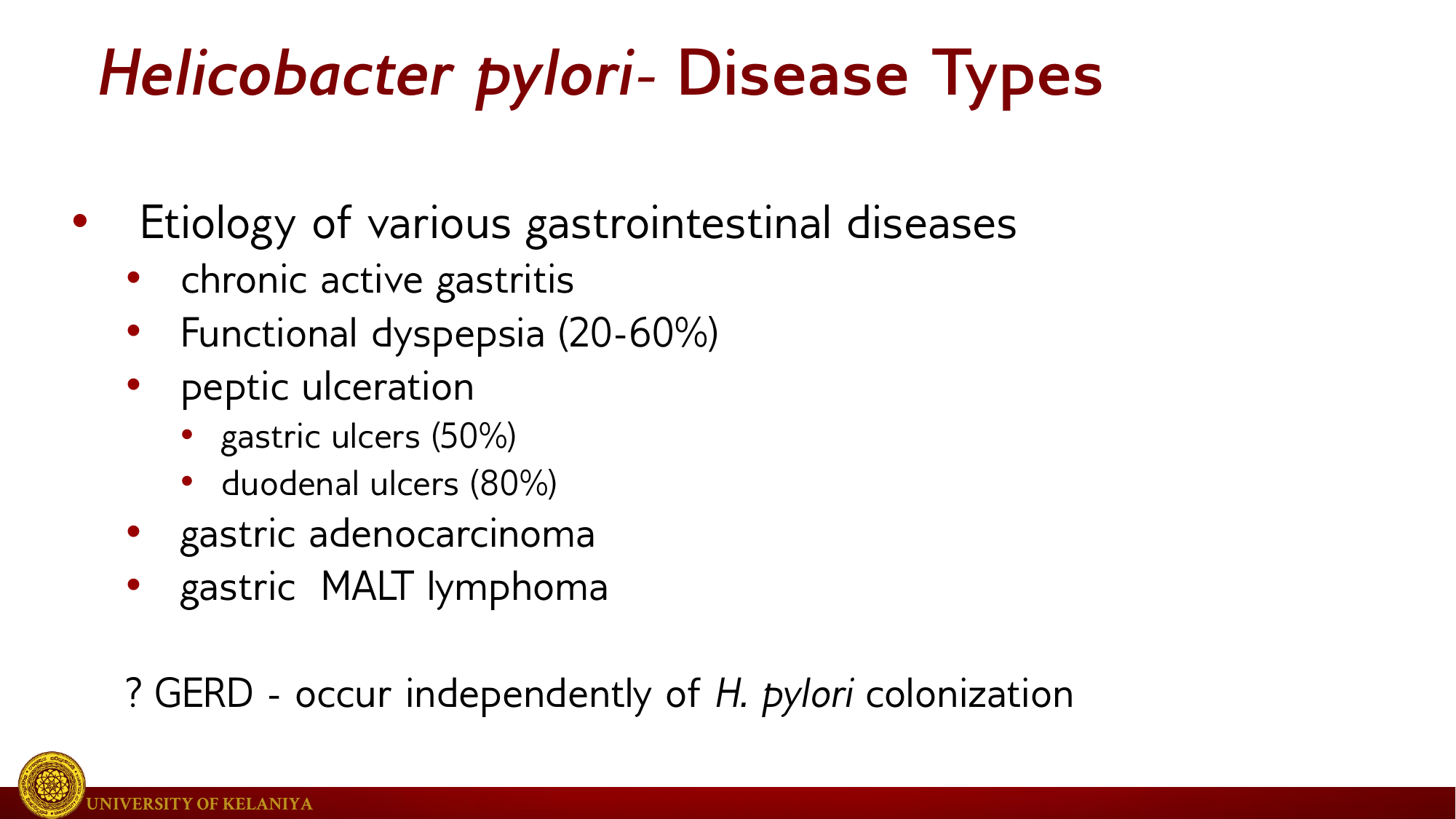

# Helicobacter pylori- Disease Types
Etiology of various gastrointestinal diseases
chronic active gastritis
Functional dyspepsia (20-60%)
peptic ulceration
gastric ulcers (50%)
duodenal ulcers (80%)
gastric adenocarcinoma
gastric  MALT lymphoma

? GERD - occur independently of H. pylori colonization